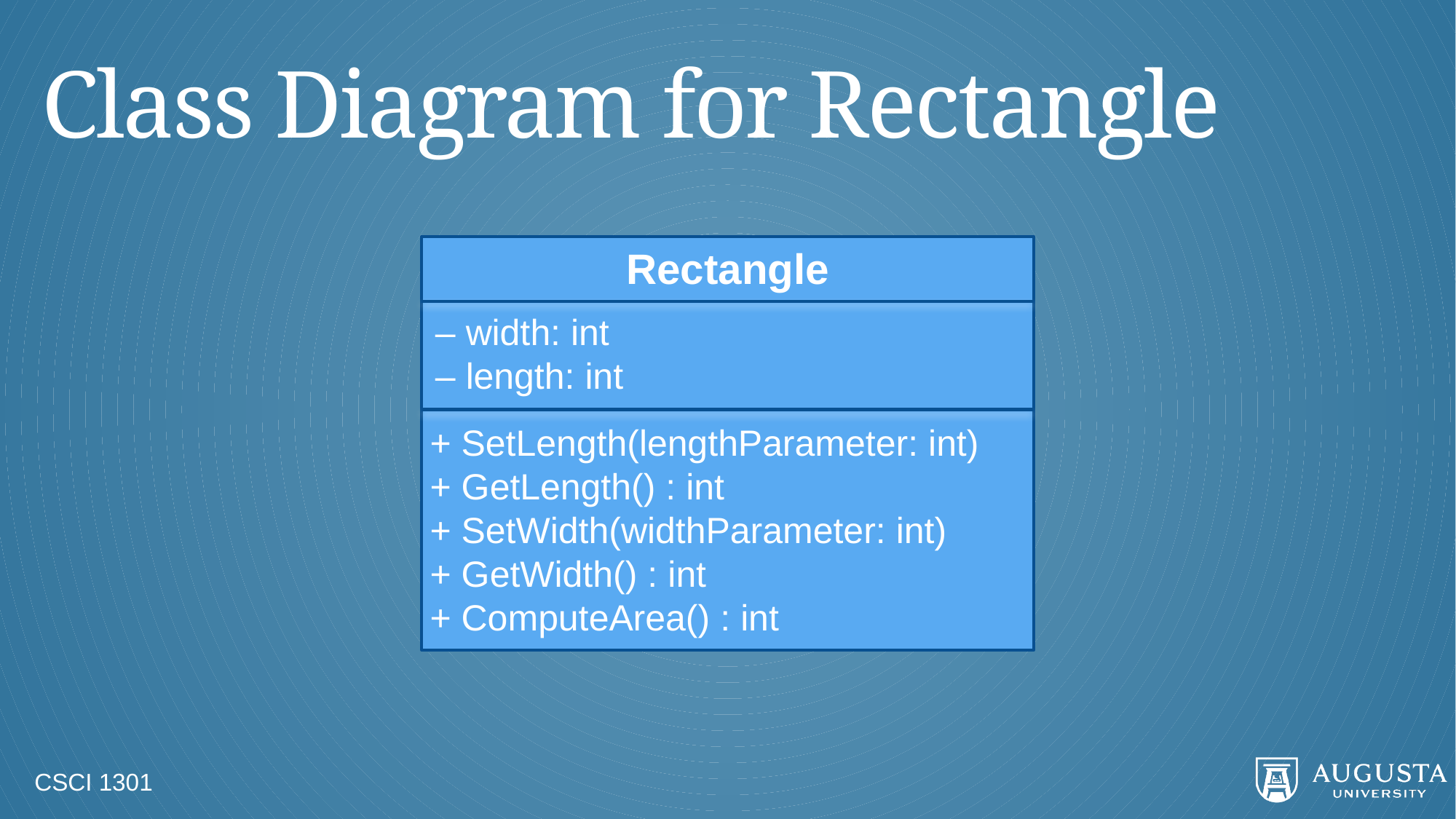

# Class Diagram for Rectangle
Rectangle
– width: int
– length: int
+ SetLength(lengthParameter: int)
+ GetLength() : int
+ SetWidth(widthParameter: int)
+ GetWidth() : int
+ ComputeArea() : int
CSCI 1301